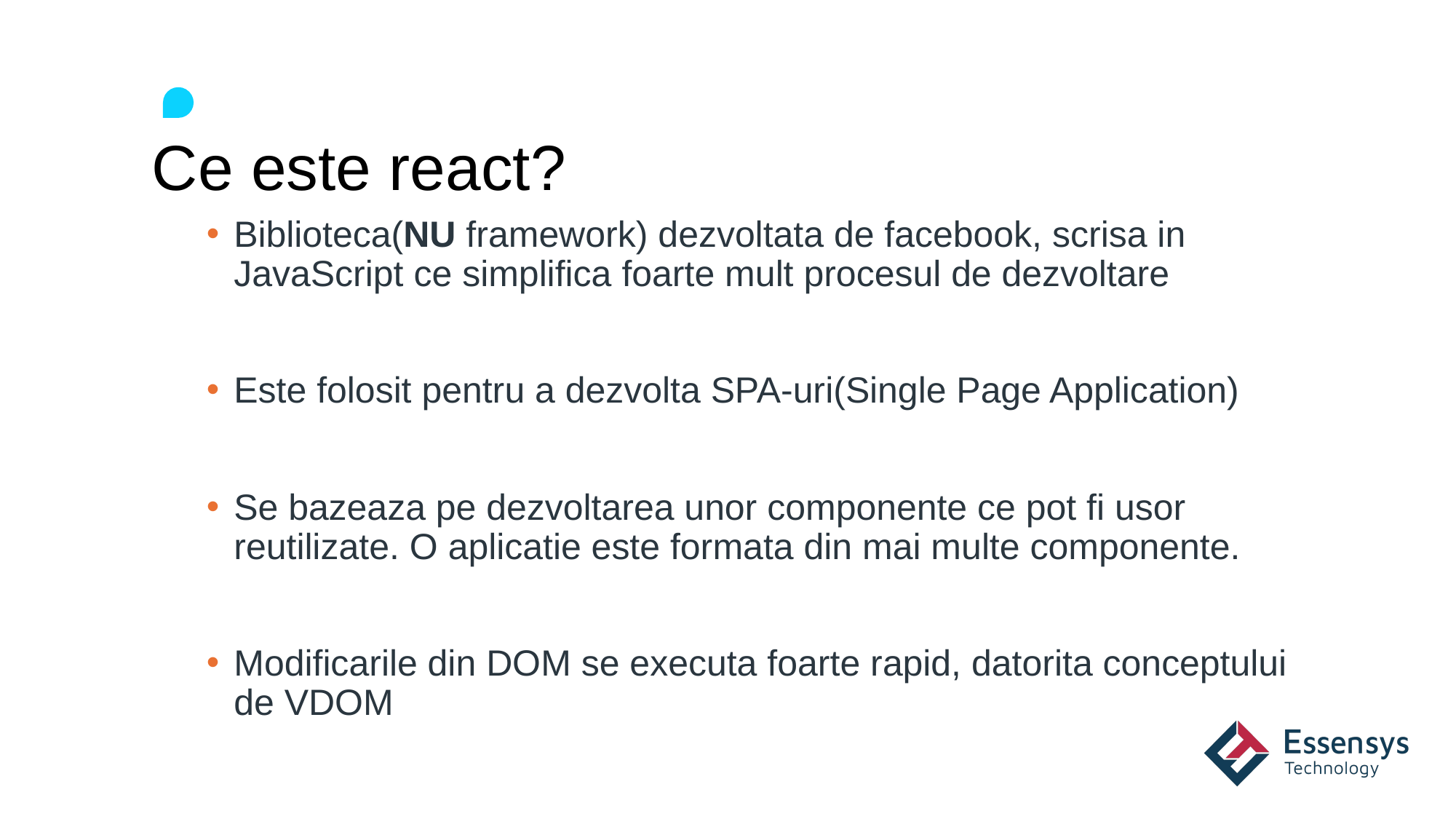

# Ce este react?
Biblioteca(NU framework) dezvoltata de facebook, scrisa in JavaScript ce simplifica foarte mult procesul de dezvoltare

Este folosit pentru a dezvolta SPA-uri(Single Page Application)

Se bazeaza pe dezvoltarea unor componente ce pot fi usor reutilizate. O aplicatie este formata din mai multe componente.

Modificarile din DOM se executa foarte rapid, datorita conceptului de VDOM